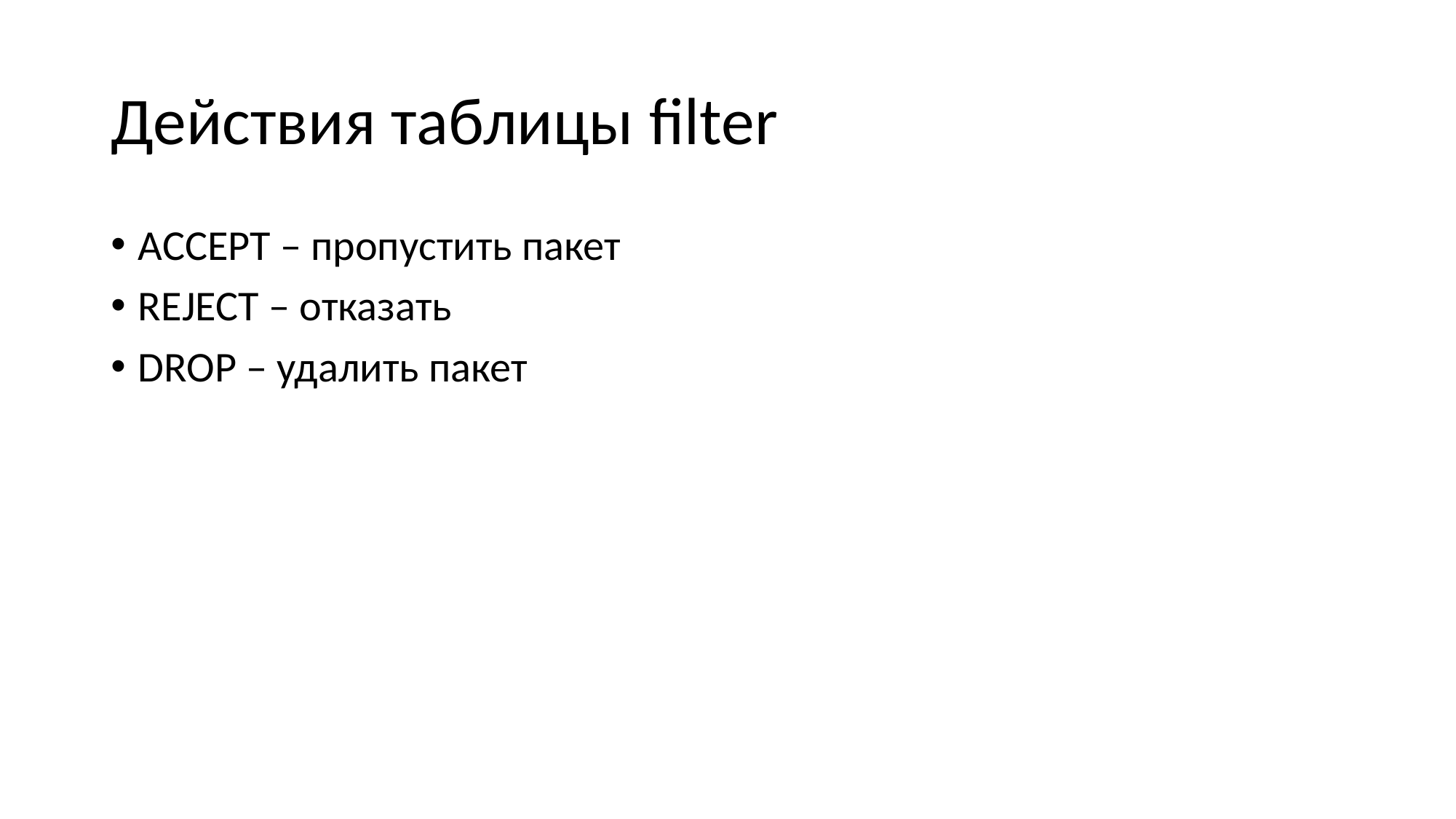

# Действия таблицы filter
ACCEPT – пропустить пакет
REJECT – отказать
DROP – удалить пакет